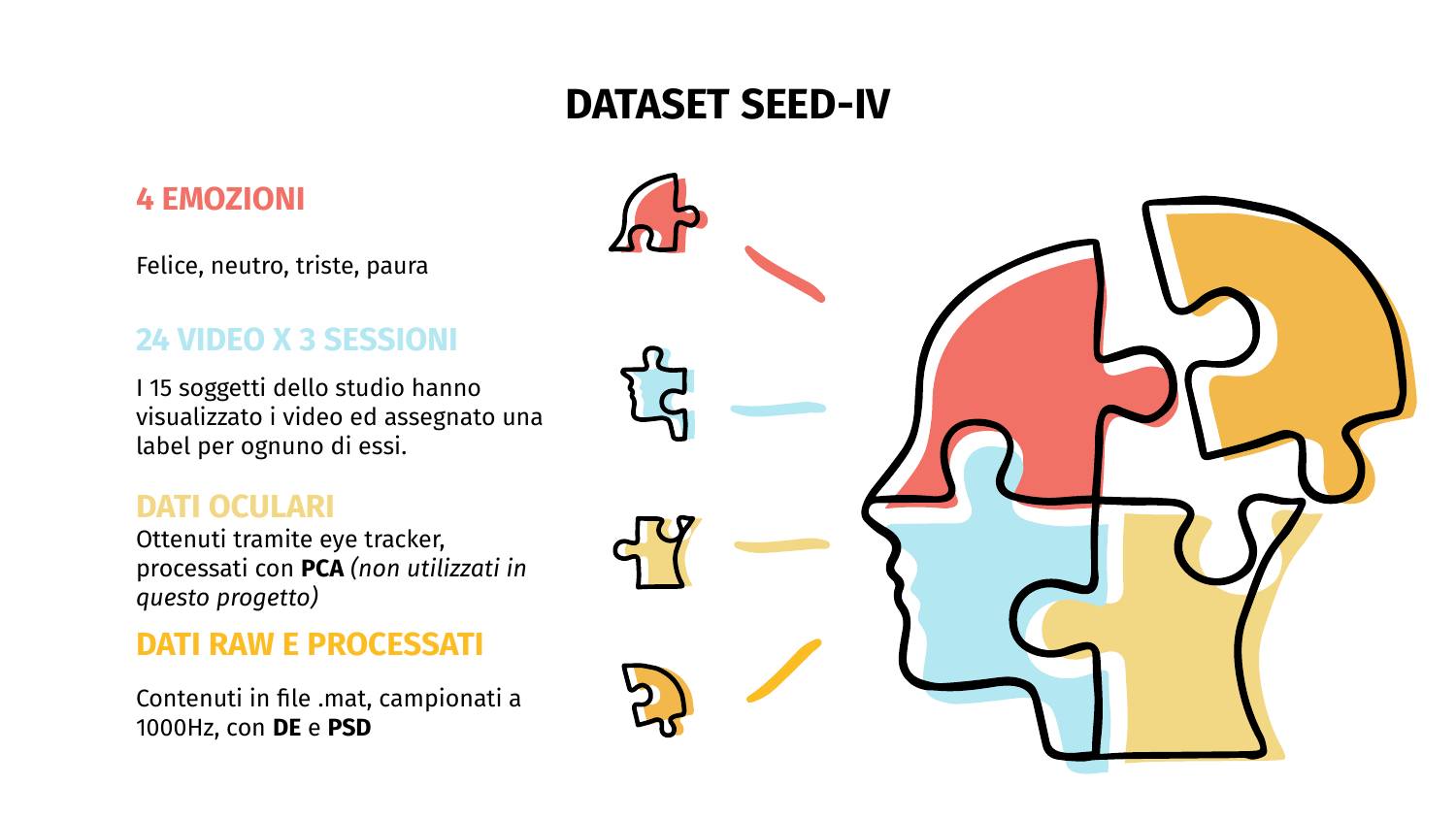

# DATASET SEED-IV

4 EMOZIONI
Felice, neutro, triste, paura

24 VIDEO X 3 SESSIONI
I 15 soggetti dello studio hanno visualizzato i video ed assegnato una label per ognuno di essi.

DATI OCULARI
Ottenuti tramite eye tracker, processati con PCA (non utilizzati in questo progetto)

DATI RAW E PROCESSATI
Contenuti in file .mat, campionati a 1000Hz, con DE e PSD